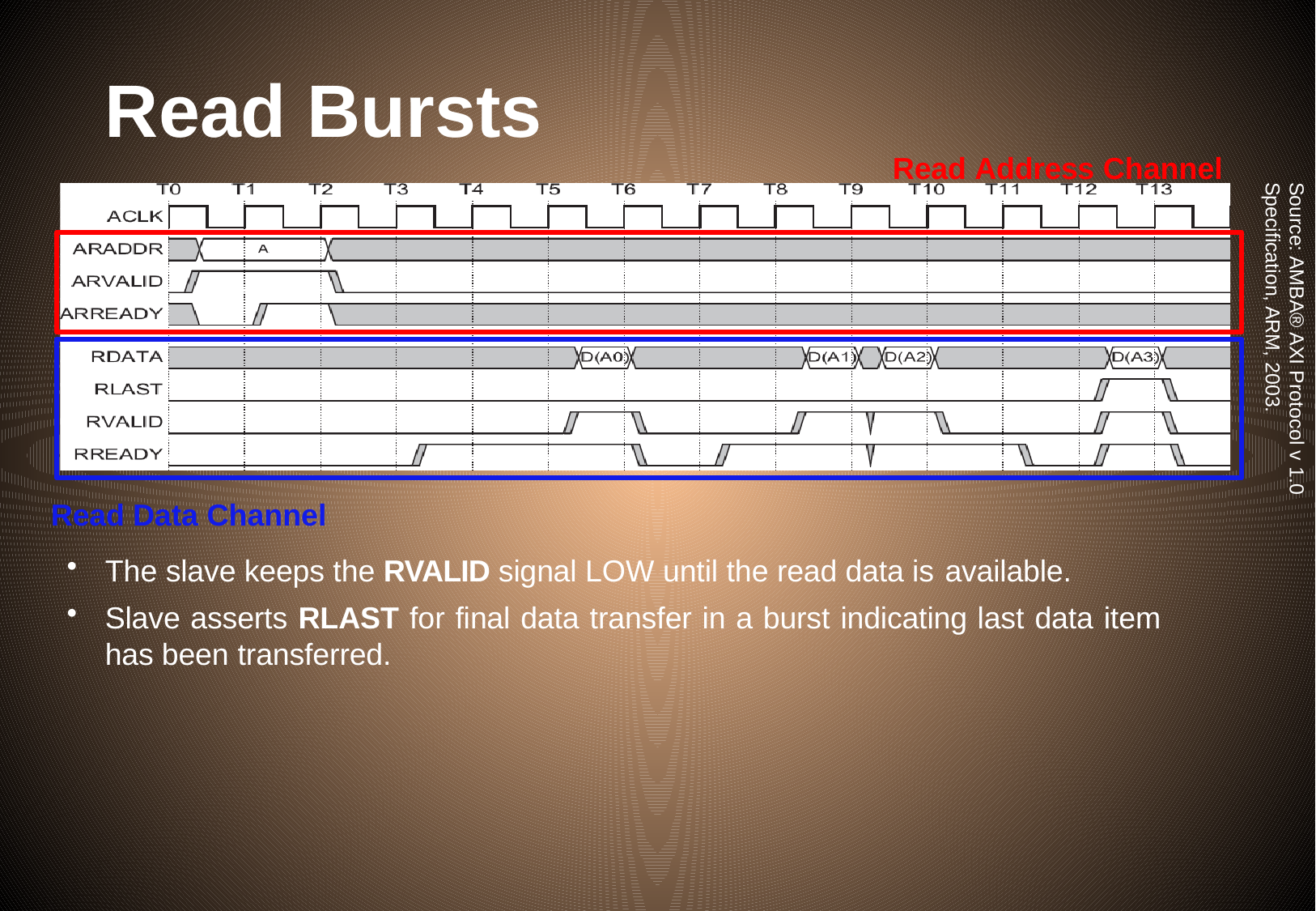

# Read Bursts
Read Address Channel
Source: AMBA® AXI Protocol v 1.0 Specification, ARM, 2003.

Read Data Channel
The slave keeps the RVALID signal LOW until the read data is available.
Slave asserts RLAST for final data transfer in a burst indicating last data item
has been transferred.